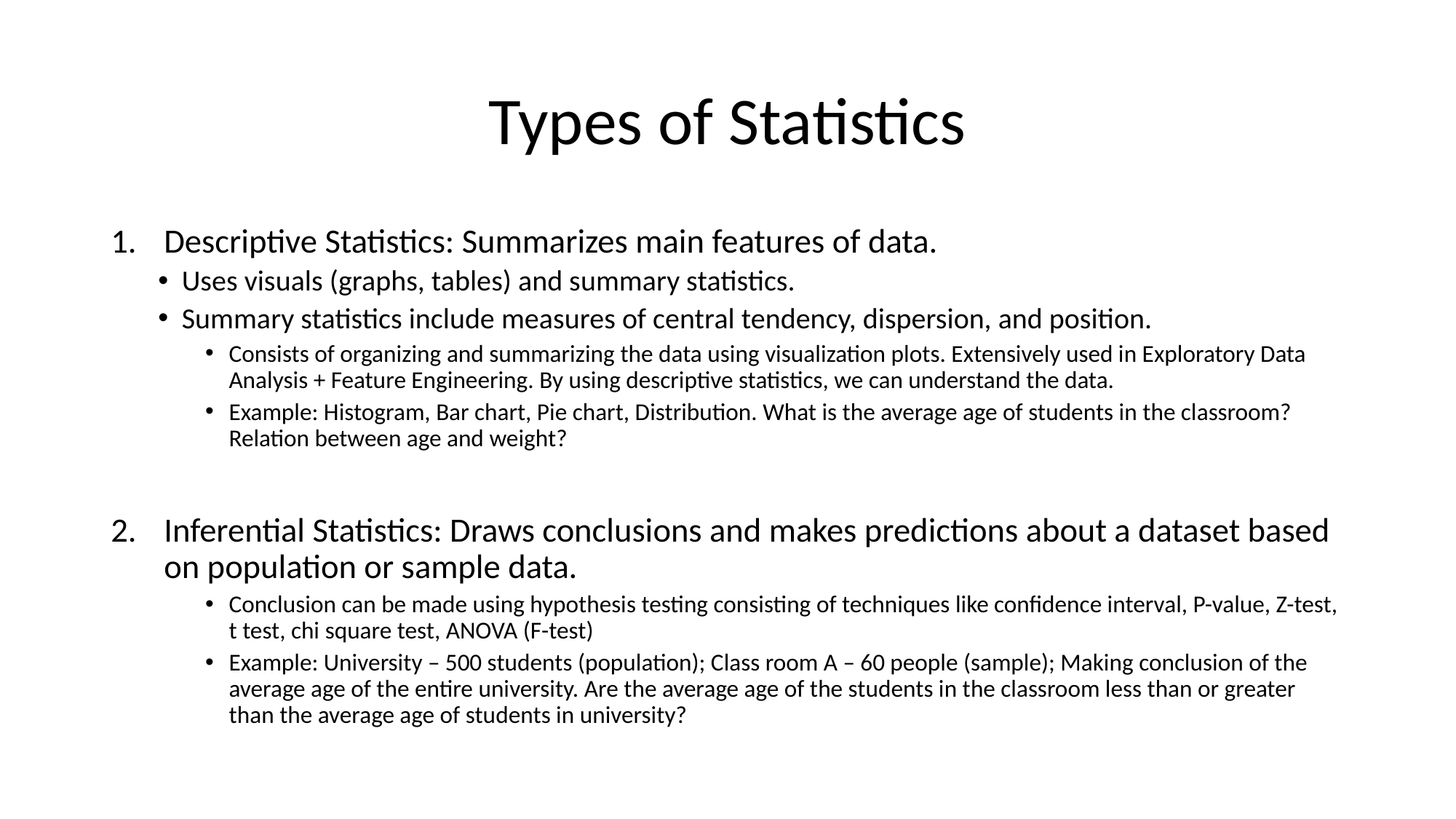

# Types of Statistics
Descriptive Statistics: Summarizes main features of data.
Uses visuals (graphs, tables) and summary statistics.
Summary statistics include measures of central tendency, dispersion, and position.
Consists of organizing and summarizing the data using visualization plots. Extensively used in Exploratory Data Analysis + Feature Engineering. By using descriptive statistics, we can understand the data.
Example: Histogram, Bar chart, Pie chart, Distribution. What is the average age of students in the classroom? Relation between age and weight?

Inferential Statistics: Draws conclusions and makes predictions about a dataset based on population or sample data.
Conclusion can be made using hypothesis testing consisting of techniques like confidence interval, P-value, Z-test, t test, chi square test, ANOVA (F-test)
Example: University – 500 students (population); Class room A – 60 people (sample); Making conclusion of the average age of the entire university. Are the average age of the students in the classroom less than or greater than the average age of students in university?